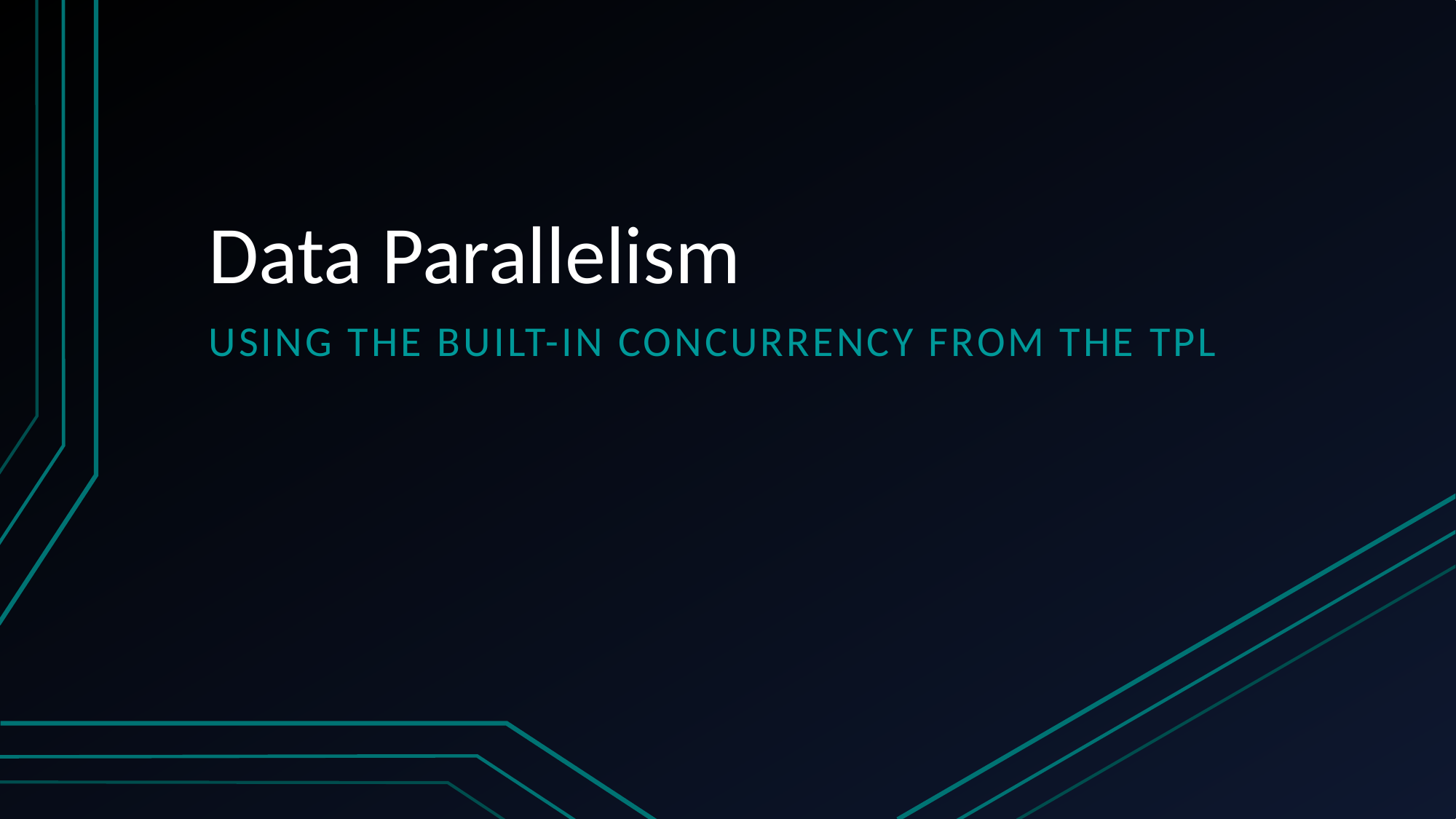

# Data Parallelism
Using the built-in concurrency from the TPL